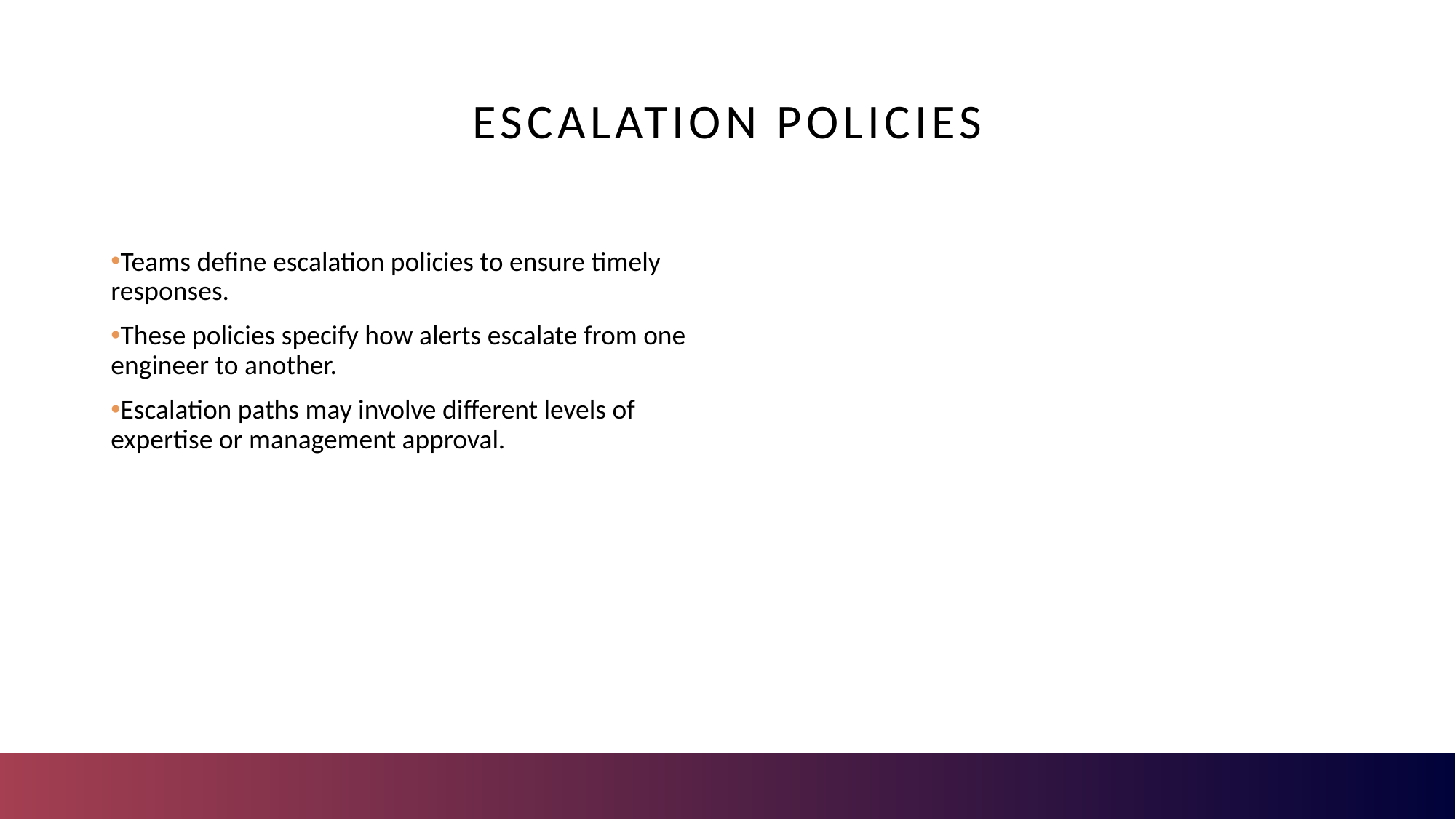

# Escalation Policies
Teams define escalation policies to ensure timely responses.
These policies specify how alerts escalate from one engineer to another.
Escalation paths may involve different levels of expertise or management approval.